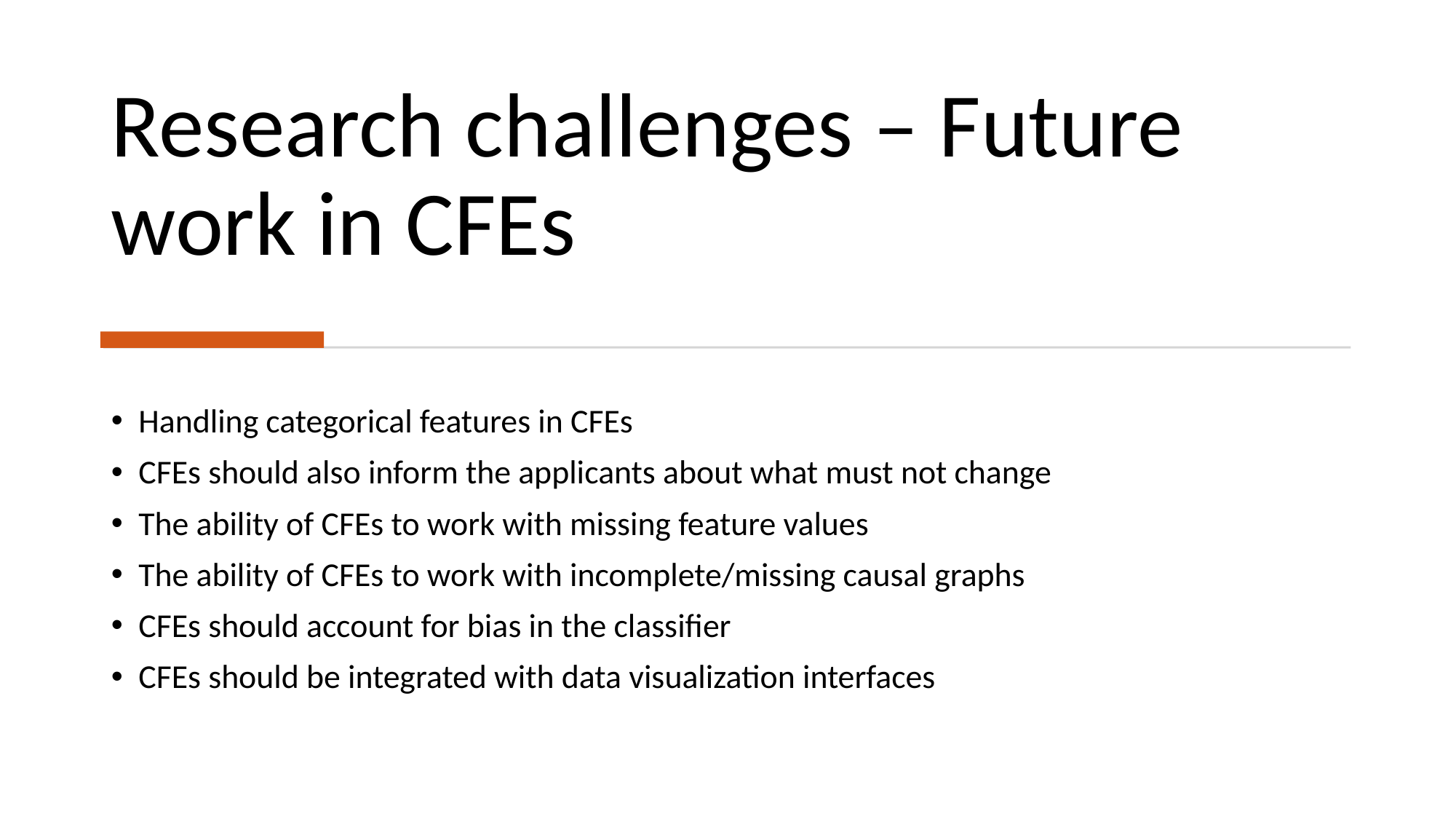

# Research challenges – Future work in CFEs

Handling categorical features in CFEs
CFEs should also inform the applicants about what must not change
The ability of CFEs to work with missing feature values
The ability of CFEs to work with incomplete/missing causal graphs
CFEs should account for bias in the classifier
CFEs should be integrated with data visualization interfaces